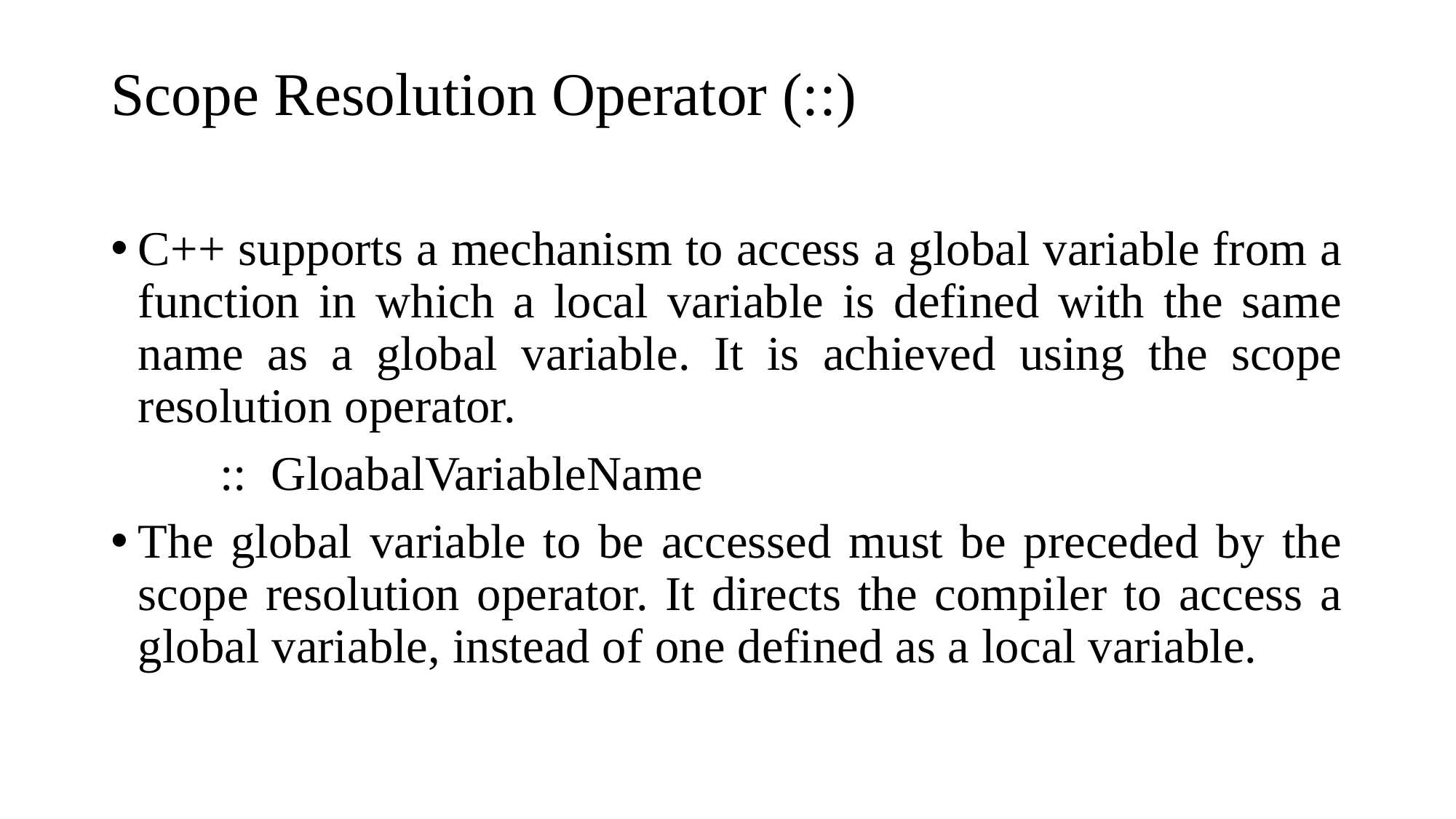

# Scope Resolution Operator (::)
C++ supports a mechanism to access a global variable from a function in which a local variable is defined with the same name as a global variable. It is achieved using the scope resolution operator.
	::  GloabalVariableName
The global variable to be accessed must be preceded by the scope resolution operator. It directs the compiler to access a global variable, instead of one defined as a local variable.